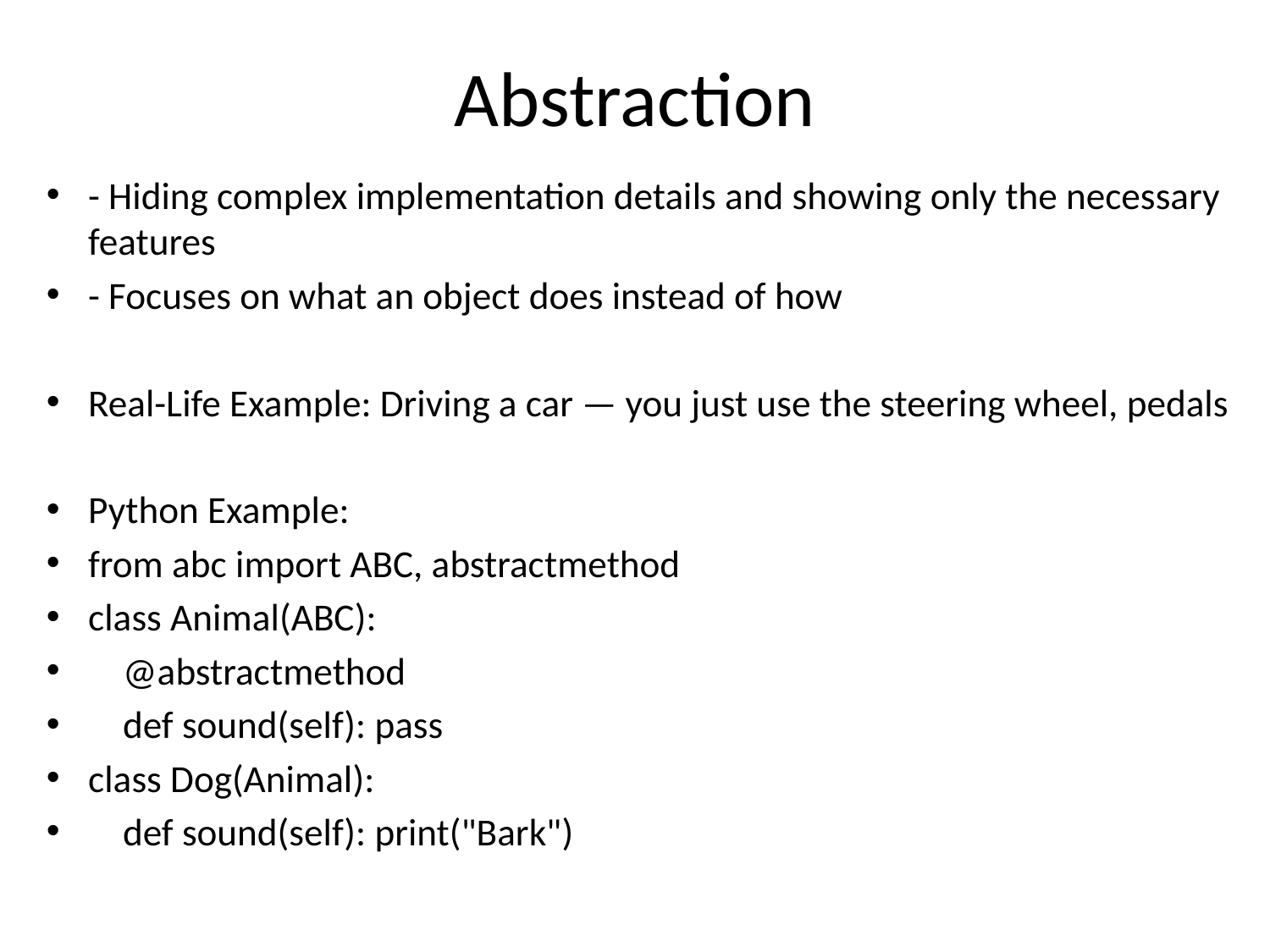

# Abstraction
- Hiding complex implementation details and showing only the necessary features
- Focuses on what an object does instead of how

Real-Life Example: Driving a car — you just use the steering wheel, pedals

Python Example:
from abc import ABC, abstractmethod
class Animal(ABC):
    @abstractmethod
    def sound(self): pass
class Dog(Animal):
    def sound(self): print("Bark")